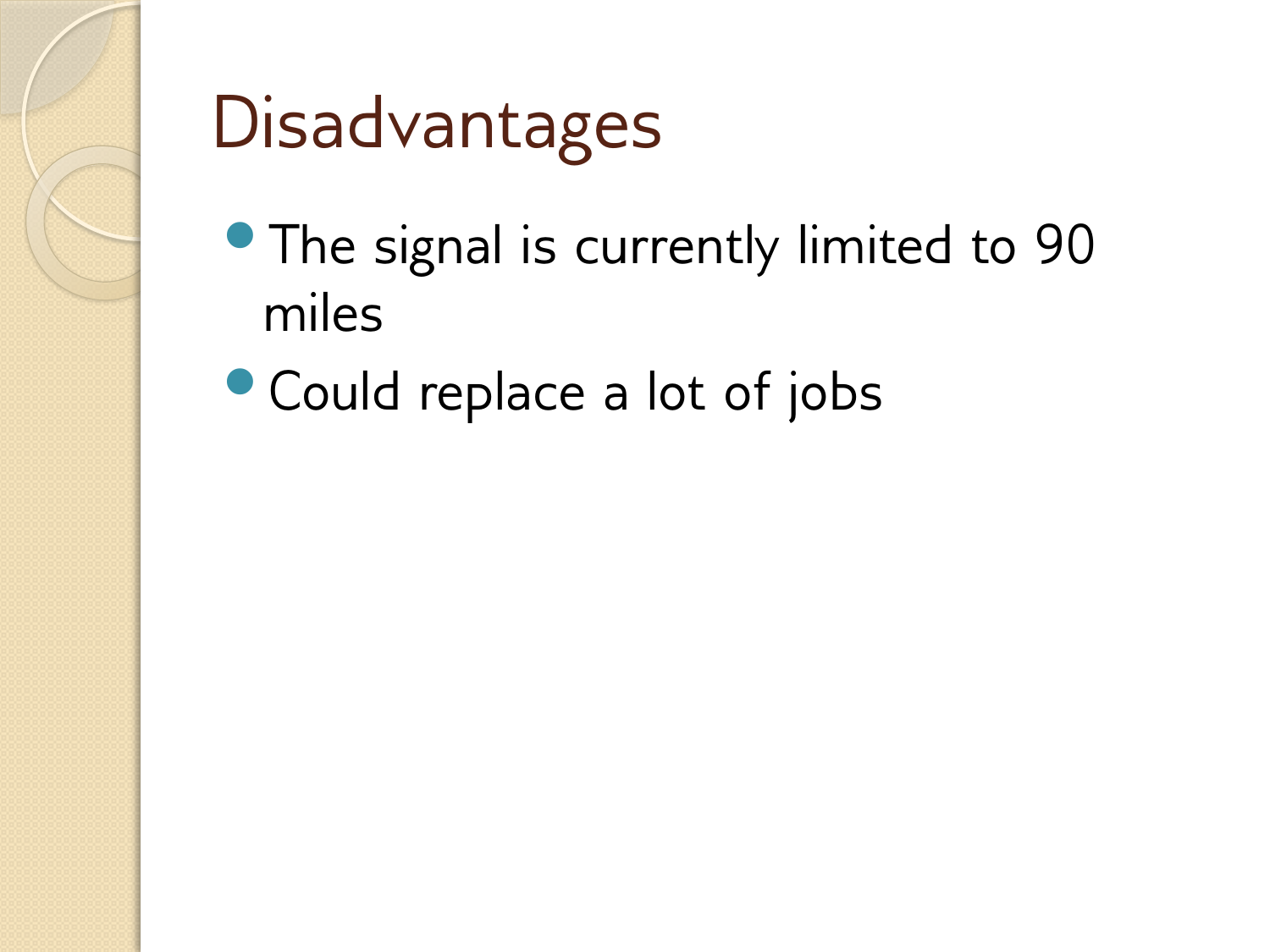

# Disadvantages
The signal is currently limited to 90 miles
Could replace a lot of jobs